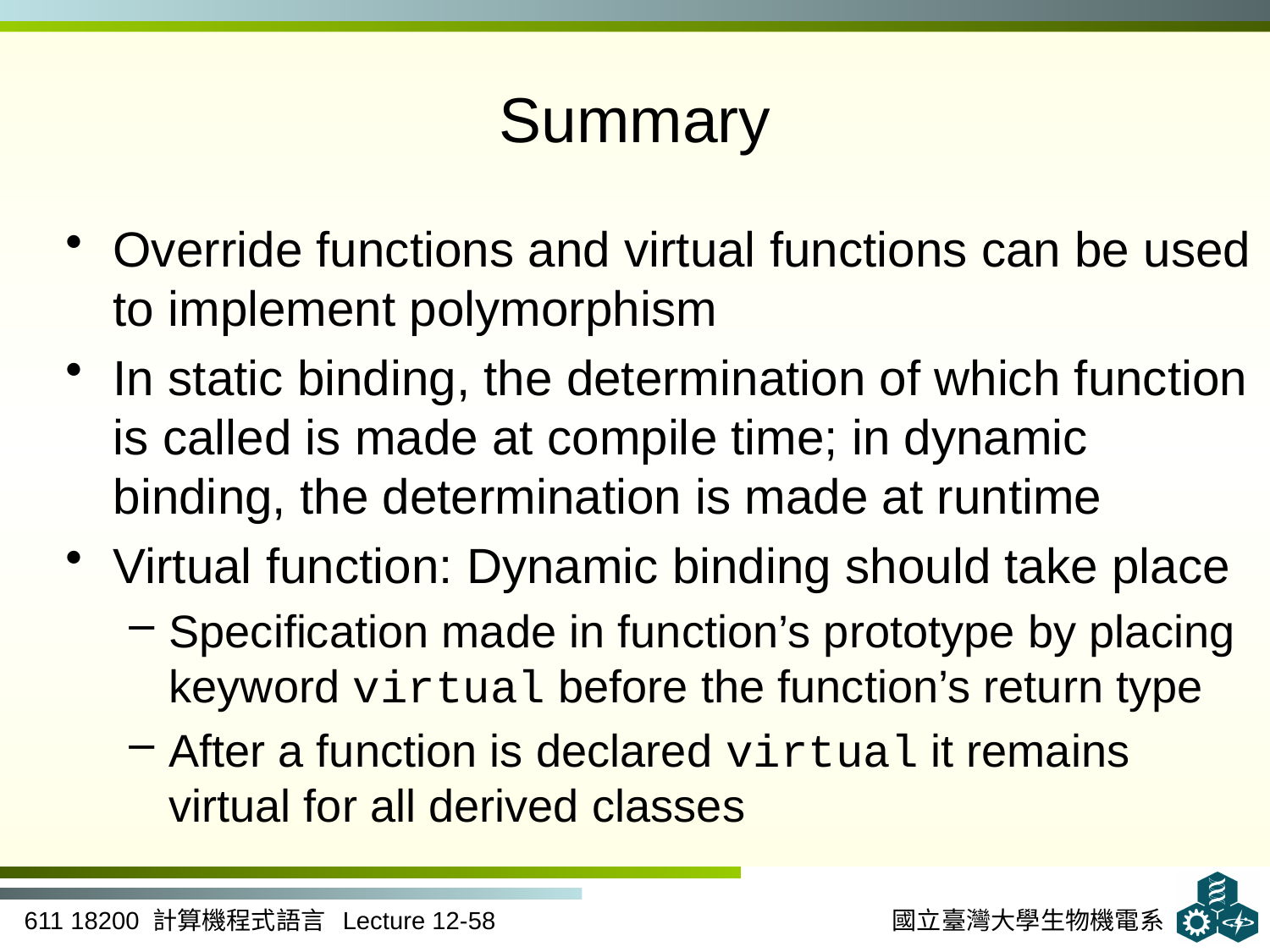

# Summary
Override functions and virtual functions can be used to implement polymorphism
In static binding, the determination of which function is called is made at compile time; in dynamic binding, the determination is made at runtime
Virtual function: Dynamic binding should take place
Specification made in function’s prototype by placing keyword virtual before the function’s return type
After a function is declared virtual it remains virtual for all derived classes